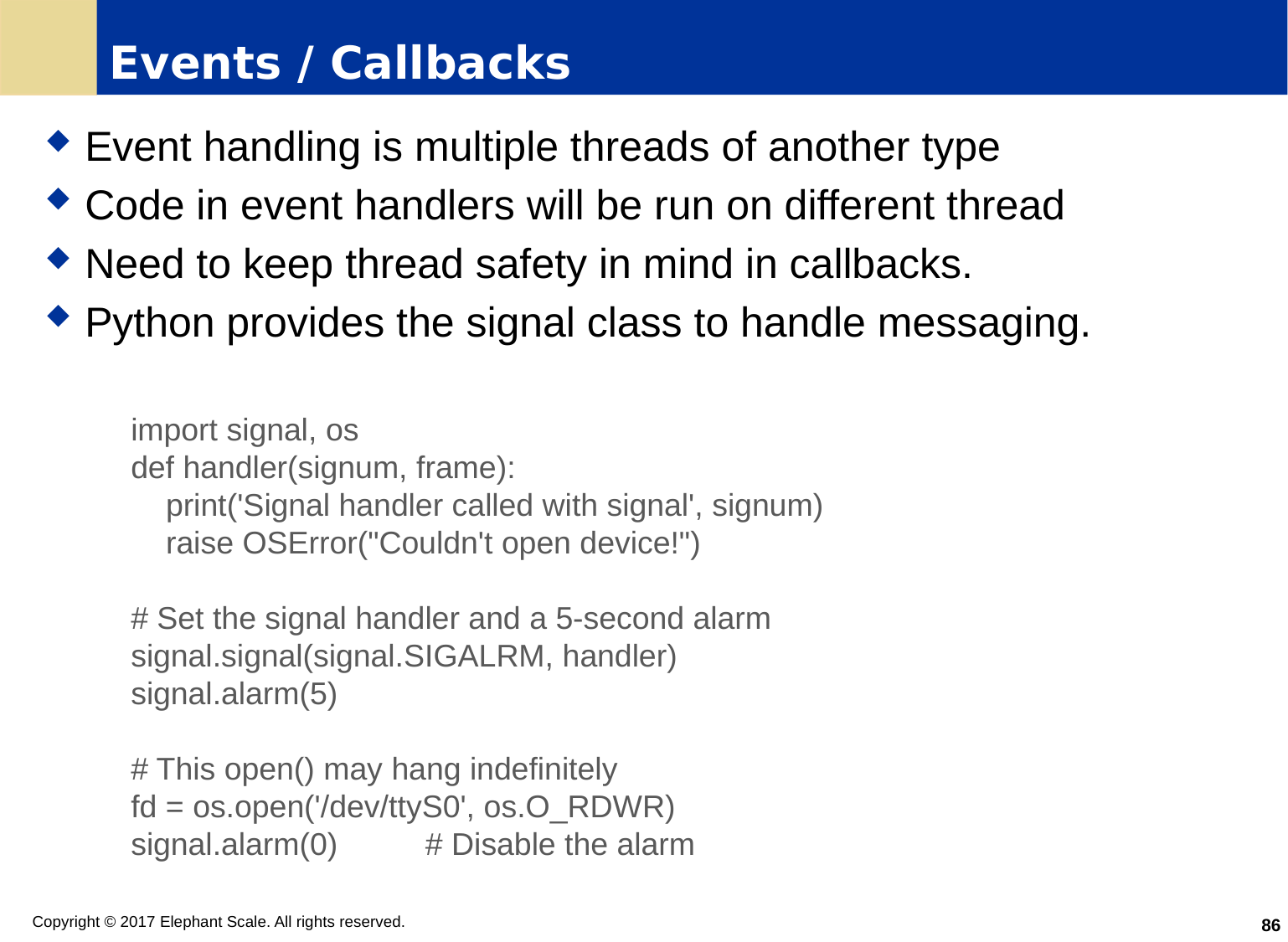

# Events / Callbacks
Event handling is multiple threads of another type
Code in event handlers will be run on different thread
Need to keep thread safety in mind in callbacks.
Python provides the signal class to handle messaging.
import signal, os
def handler(signum, frame):
    print('Signal handler called with signal', signum)
    raise OSError("Couldn't open device!")

# Set the signal handler and a 5-second alarm
signal.signal(signal.SIGALRM, handler)
signal.alarm(5)

# This open() may hang indefinitely
fd = os.open('/dev/ttyS0', os.O_RDWR)
signal.alarm(0)          # Disable the alarm

86
Copyright © 2017 Elephant Scale. All rights reserved.